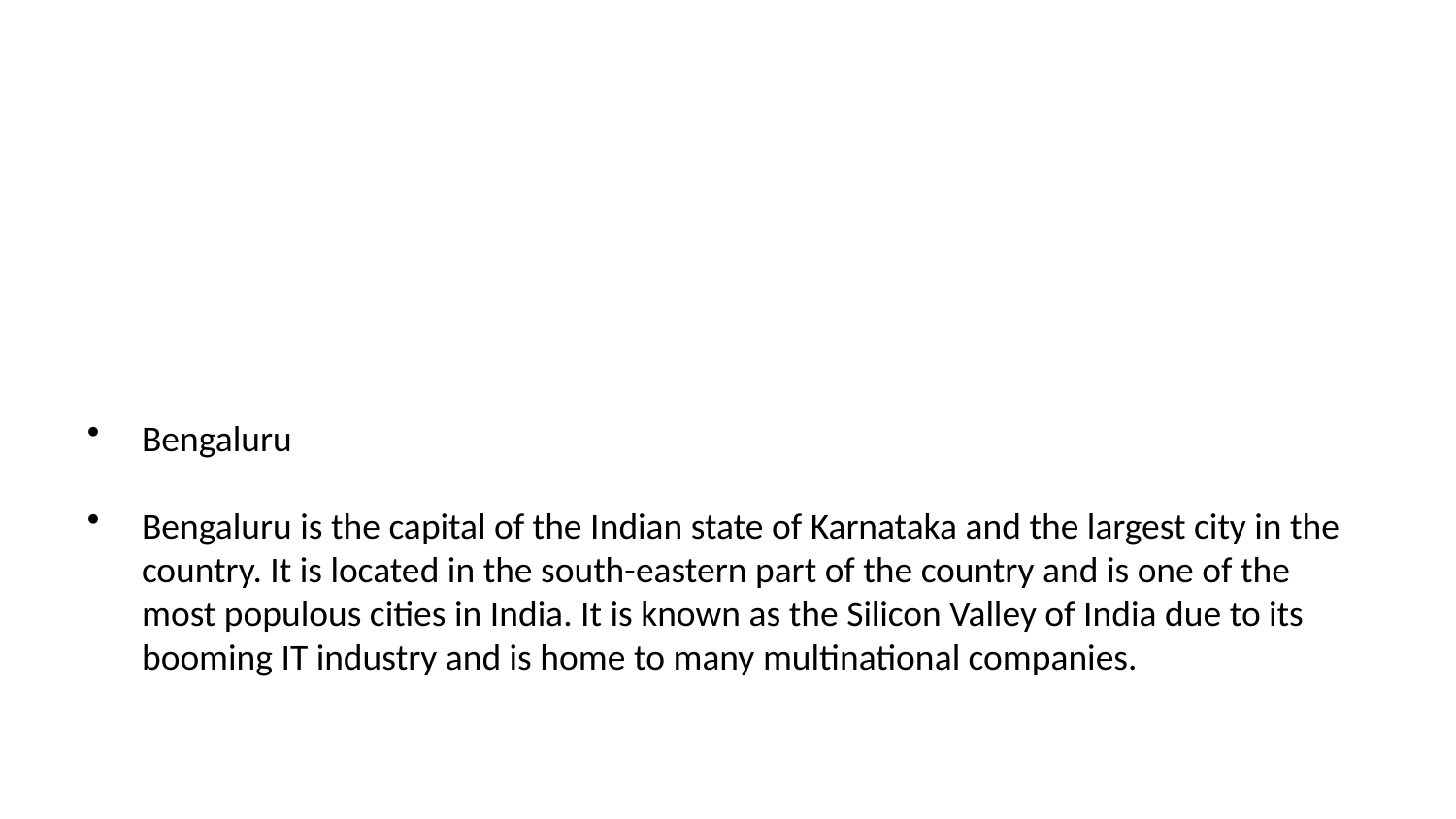

Bengaluru

Bengaluru is the capital of the Indian state of Karnataka and the largest city in the country. It is located in the south-eastern part of the country and is one of the most populous cities in India. It is known as the Silicon Valley of India due to its booming IT industry and is home to many multinational companies.